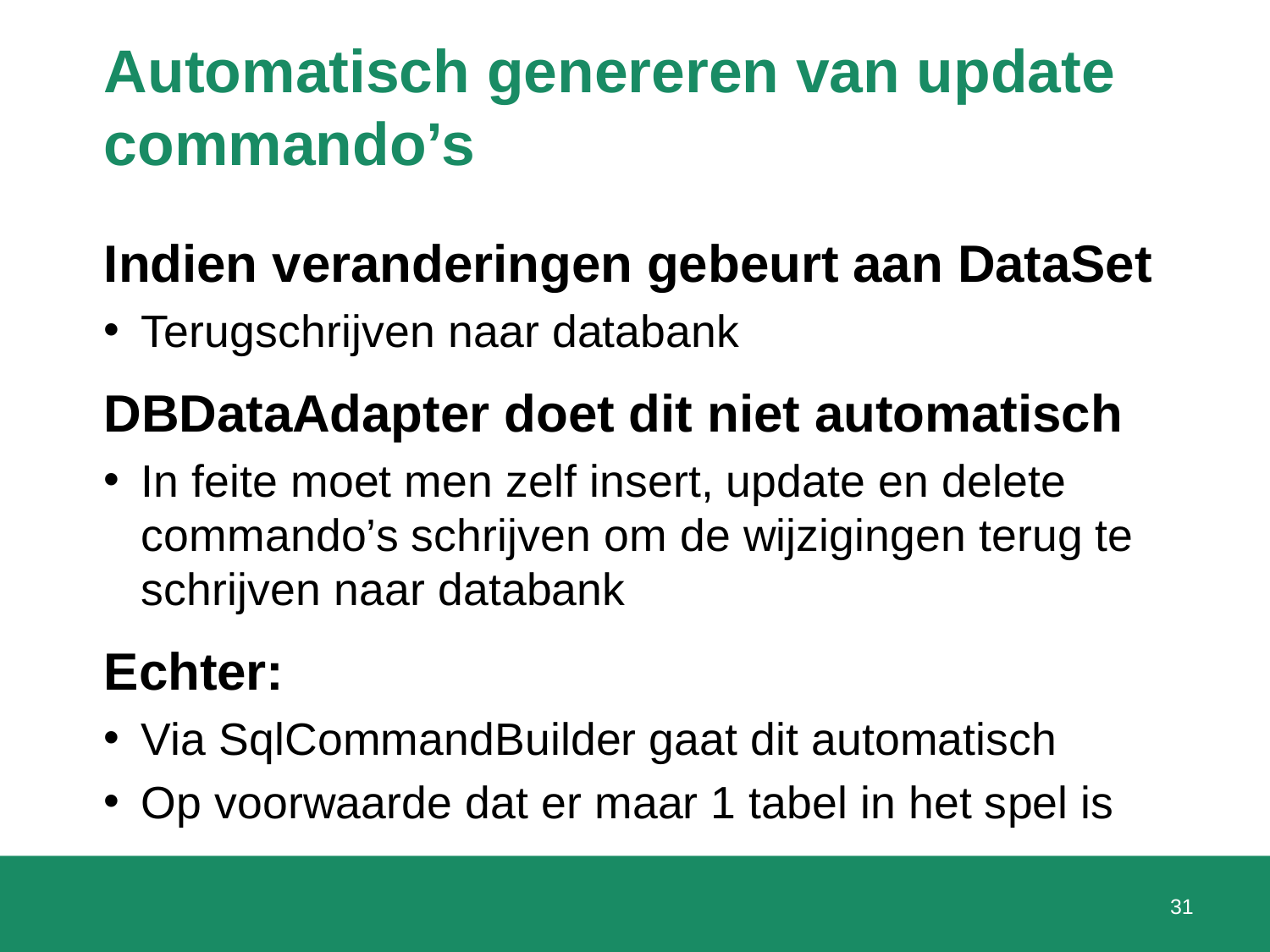

# Automatisch genereren van update commando’s
Indien veranderingen gebeurt aan DataSet
Terugschrijven naar databank
DBDataAdapter doet dit niet automatisch
In feite moet men zelf insert, update en delete commando’s schrijven om de wijzigingen terug te schrijven naar databank
Echter:
Via SqlCommandBuilder gaat dit automatisch
Op voorwaarde dat er maar 1 tabel in het spel is
31